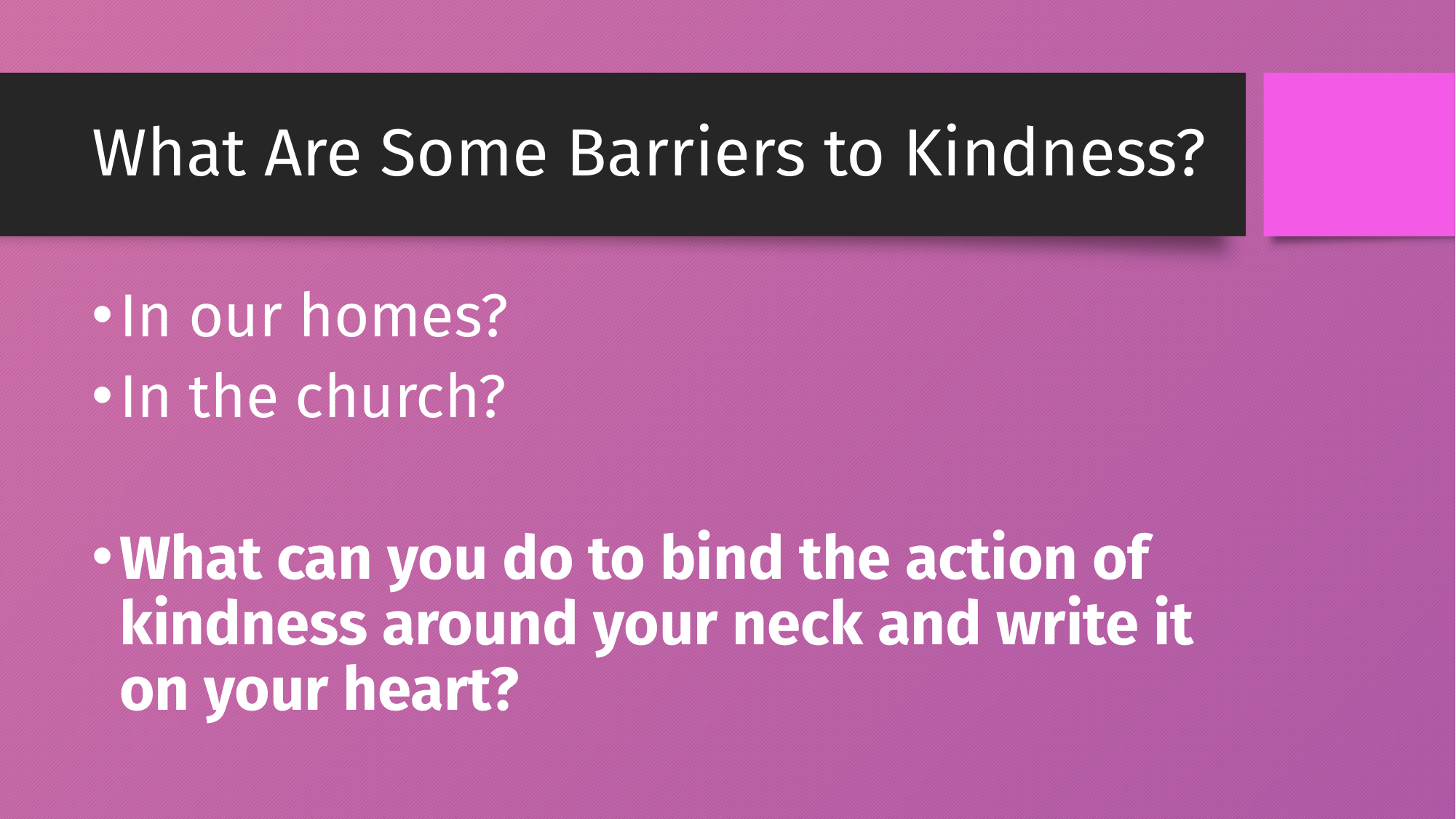

# What Are Some Barriers to Kindness?
In our homes?
In the church?

What can you do to bind the action of kindness around your neck and write it on your heart?